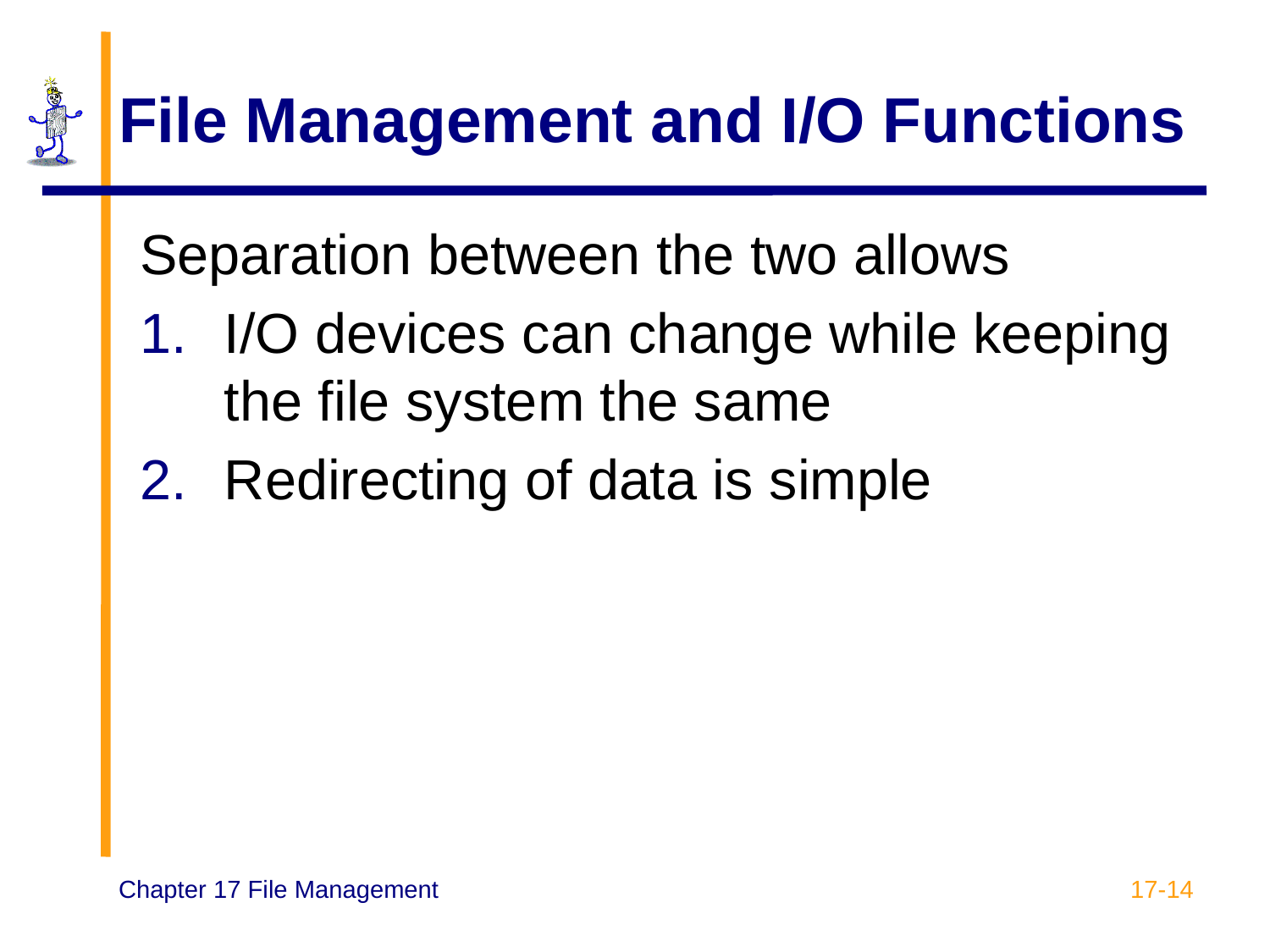

# File Management and I/O Functions
Separation between the two allows
I/O devices can change while keeping the file system the same
Redirecting of data is simple
17-14
Chapter 17 File Management